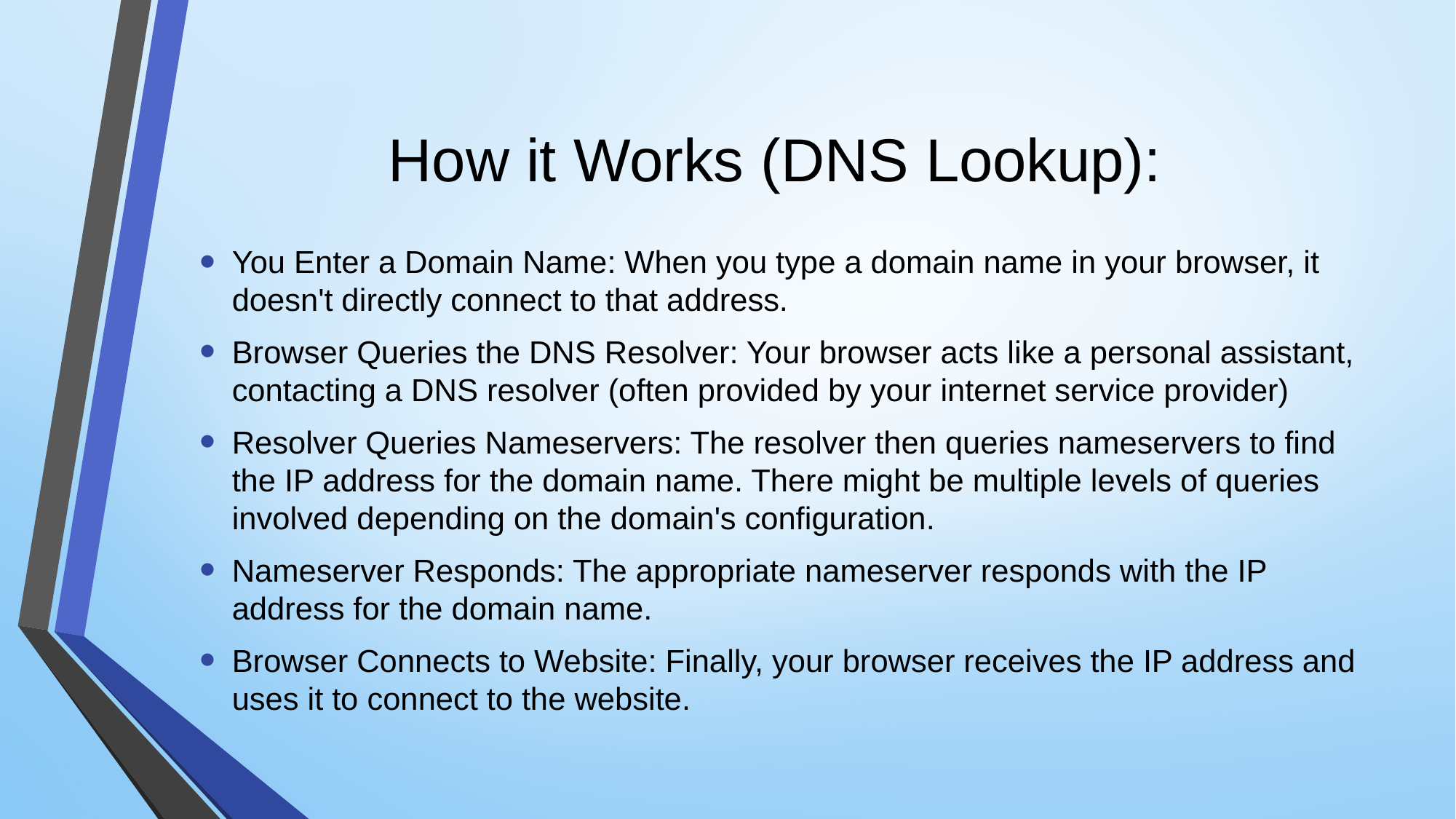

# How it Works (DNS Lookup):
You Enter a Domain Name: When you type a domain name in your browser, it doesn't directly connect to that address.
Browser Queries the DNS Resolver: Your browser acts like a personal assistant, contacting a DNS resolver (often provided by your internet service provider)
Resolver Queries Nameservers: The resolver then queries nameservers to find the IP address for the domain name. There might be multiple levels of queries involved depending on the domain's configuration.
Nameserver Responds: The appropriate nameserver responds with the IP address for the domain name.
Browser Connects to Website: Finally, your browser receives the IP address and uses it to connect to the website.